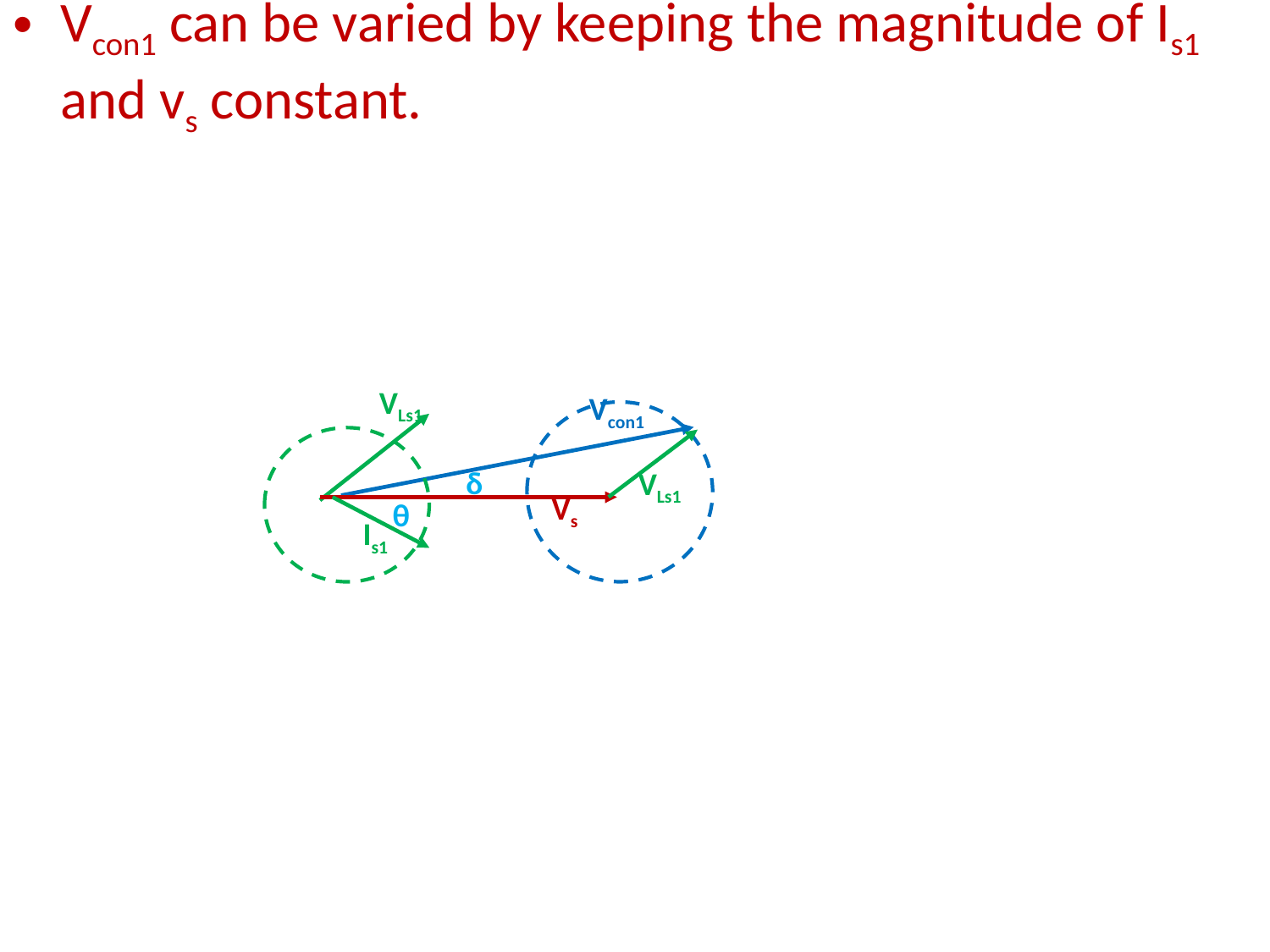

Vcon1 can be varied by keeping the magnitude of Is1 and vs constant.

VLs1
Vcon1

δ
VLs1
Vs
θ

Is1